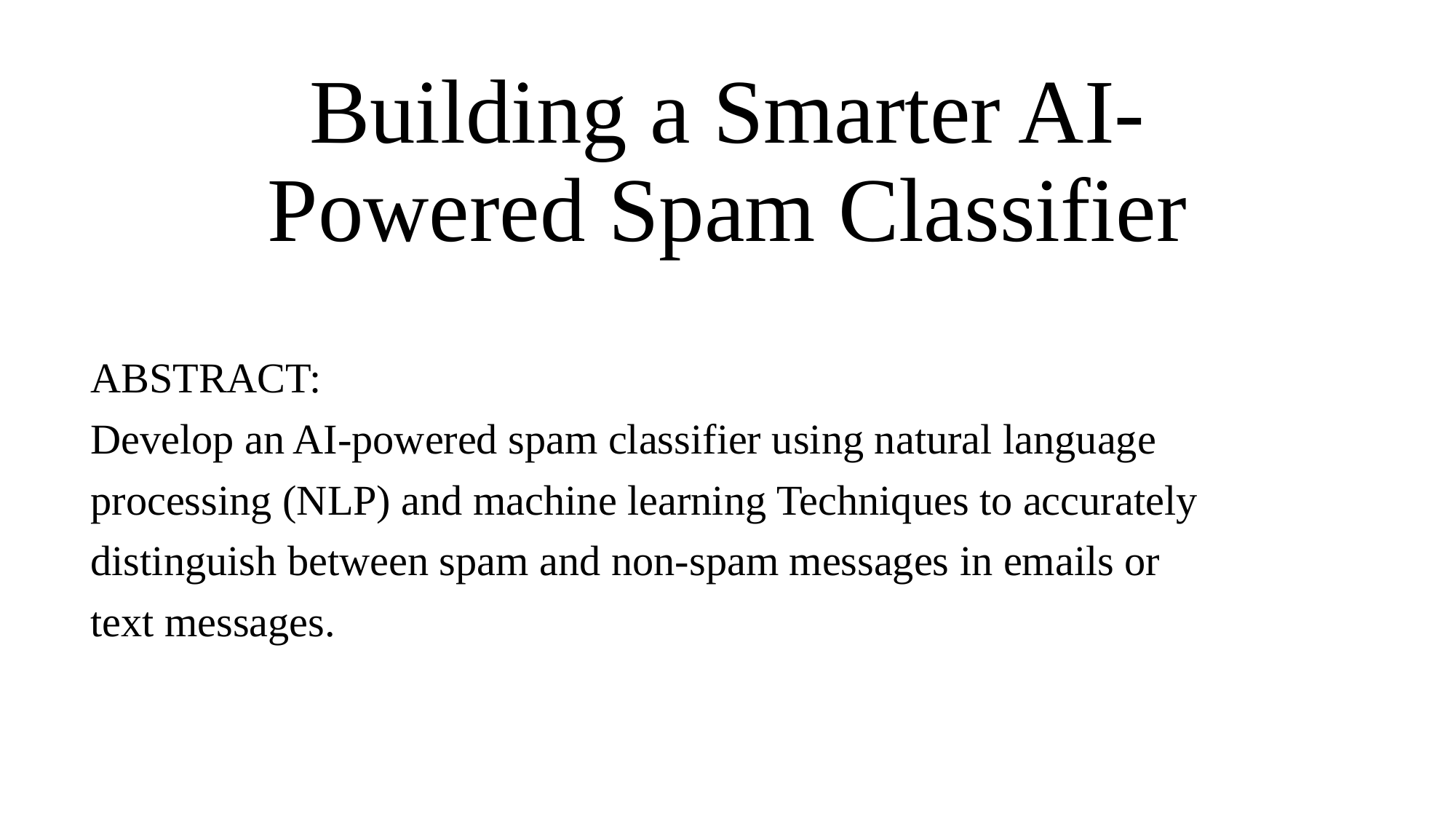

# Building a Smarter AI- Powered Spam Classifier
ABSTRACT:
Develop an AI-powered spam classifier using natural language
processing (NLP) and machine learning Techniques to accurately
distinguish between spam and non-spam messages in emails or
text messages.